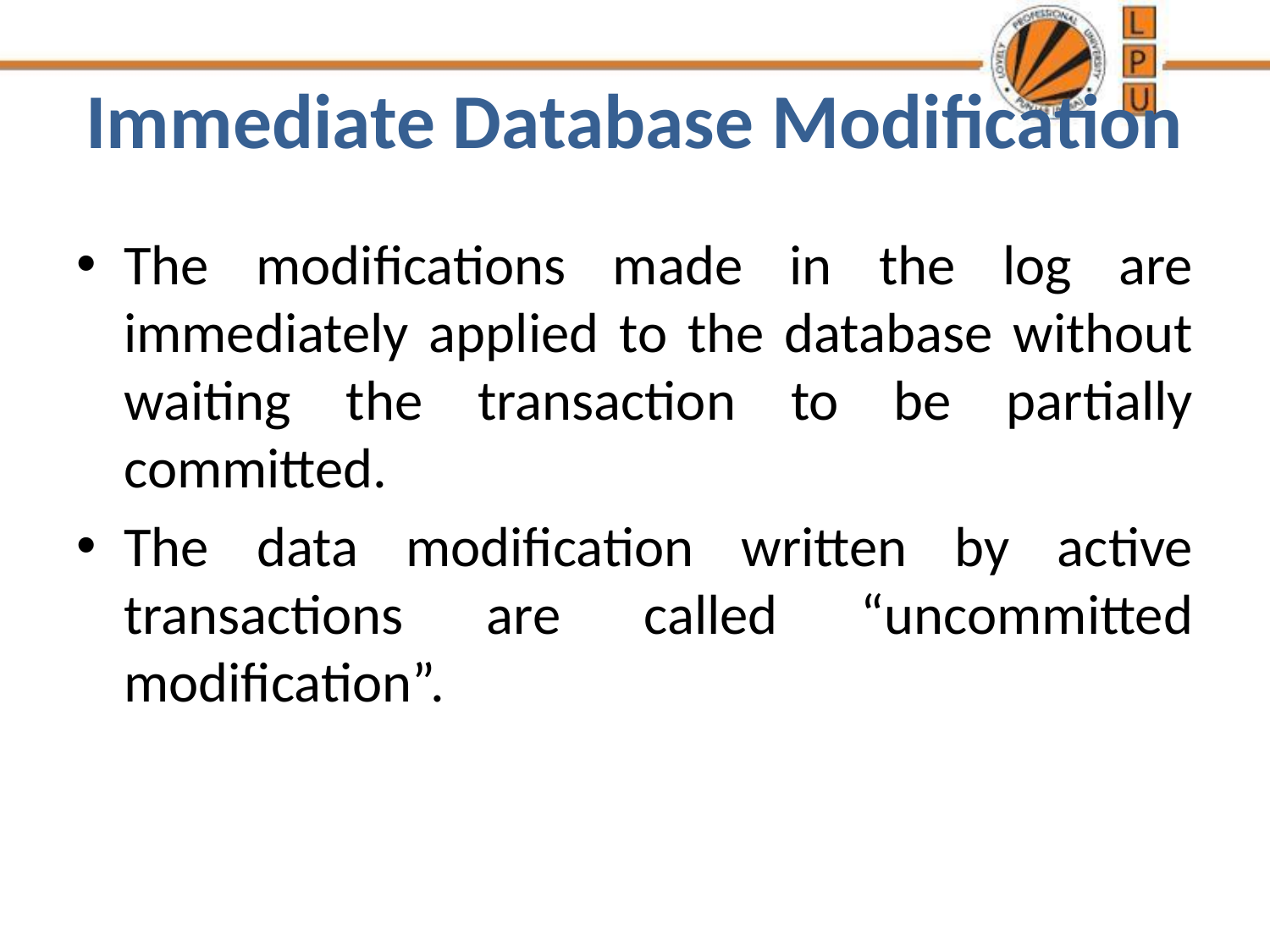

# Immediate Database Modification
The modifications made in the log are immediately applied to the database without waiting the transaction to be partially committed.
The data modification written by active transactions are called “uncommitted modification”.